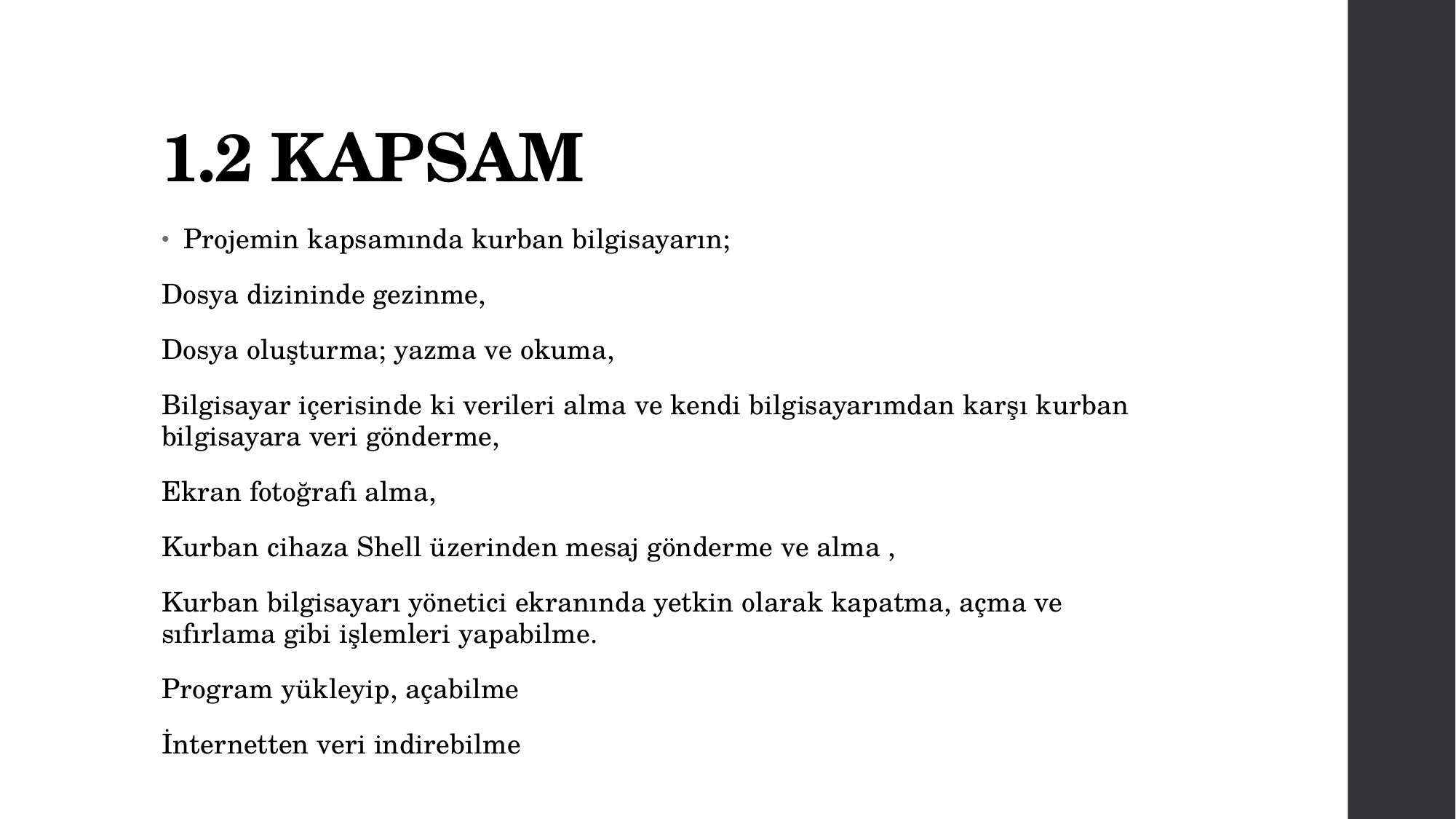

# 1.2 KAPSAM
Projemin kapsamında kurban bilgisayarın;
Dosya dizininde gezinme,
Dosya oluşturma; yazma ve okuma,
Bilgisayar içerisinde ki verileri alma ve kendi bilgisayarımdan karşı kurban bilgisayara veri gönderme,
Ekran fotoğrafı alma,
Kurban cihaza Shell üzerinden mesaj gönderme ve alma ,
Kurban bilgisayarı yönetici ekranında yetkin olarak kapatma, açma ve sıfırlama gibi işlemleri yapabilme.
Program yükleyip, açabilme
İnternetten veri indirebilme